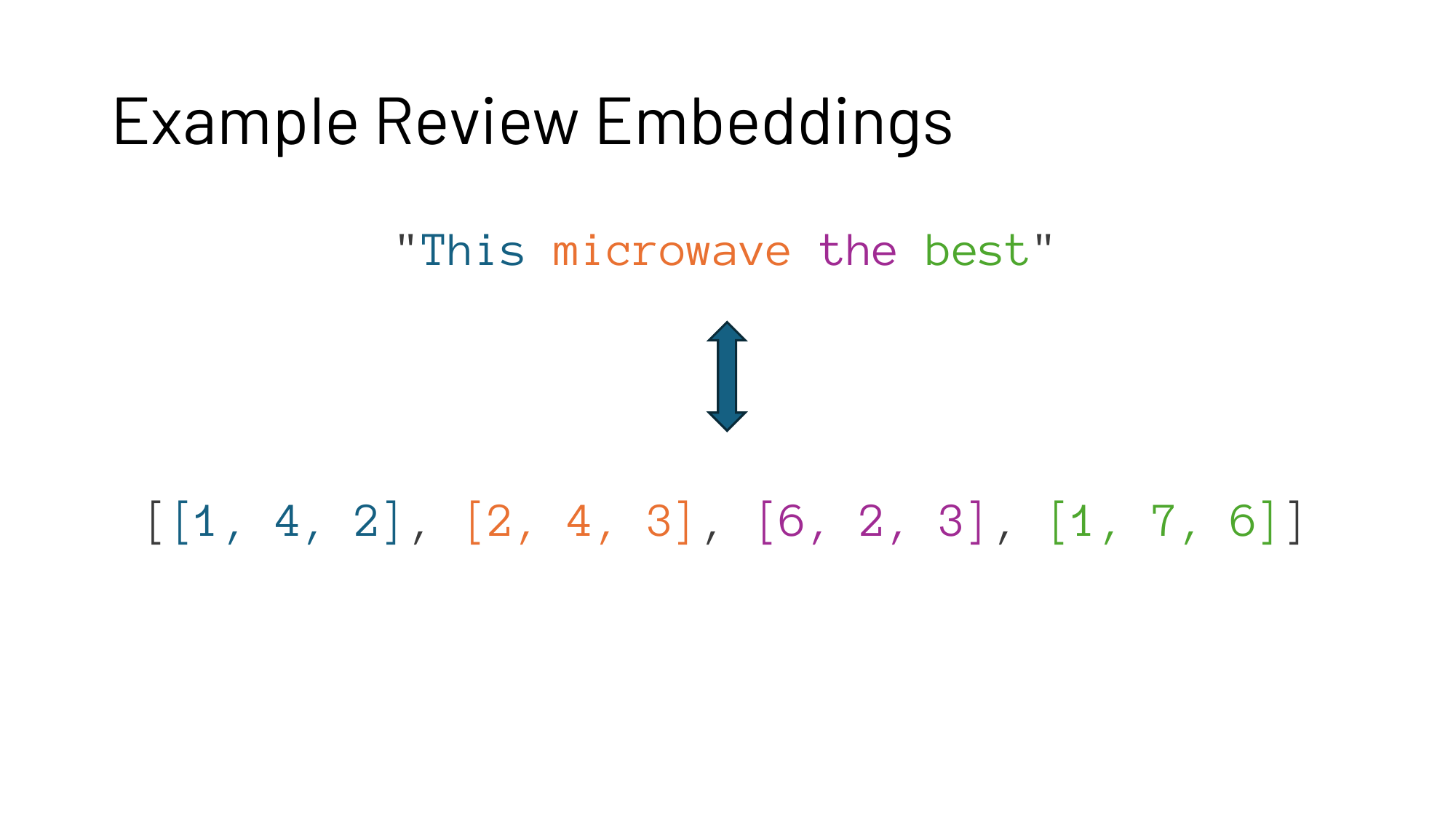

# Example Review Embeddings
"This microwave the best"

[[1, 4, 2], [2, 4, 3], [6, 2, 3], [1, 7, 6]]